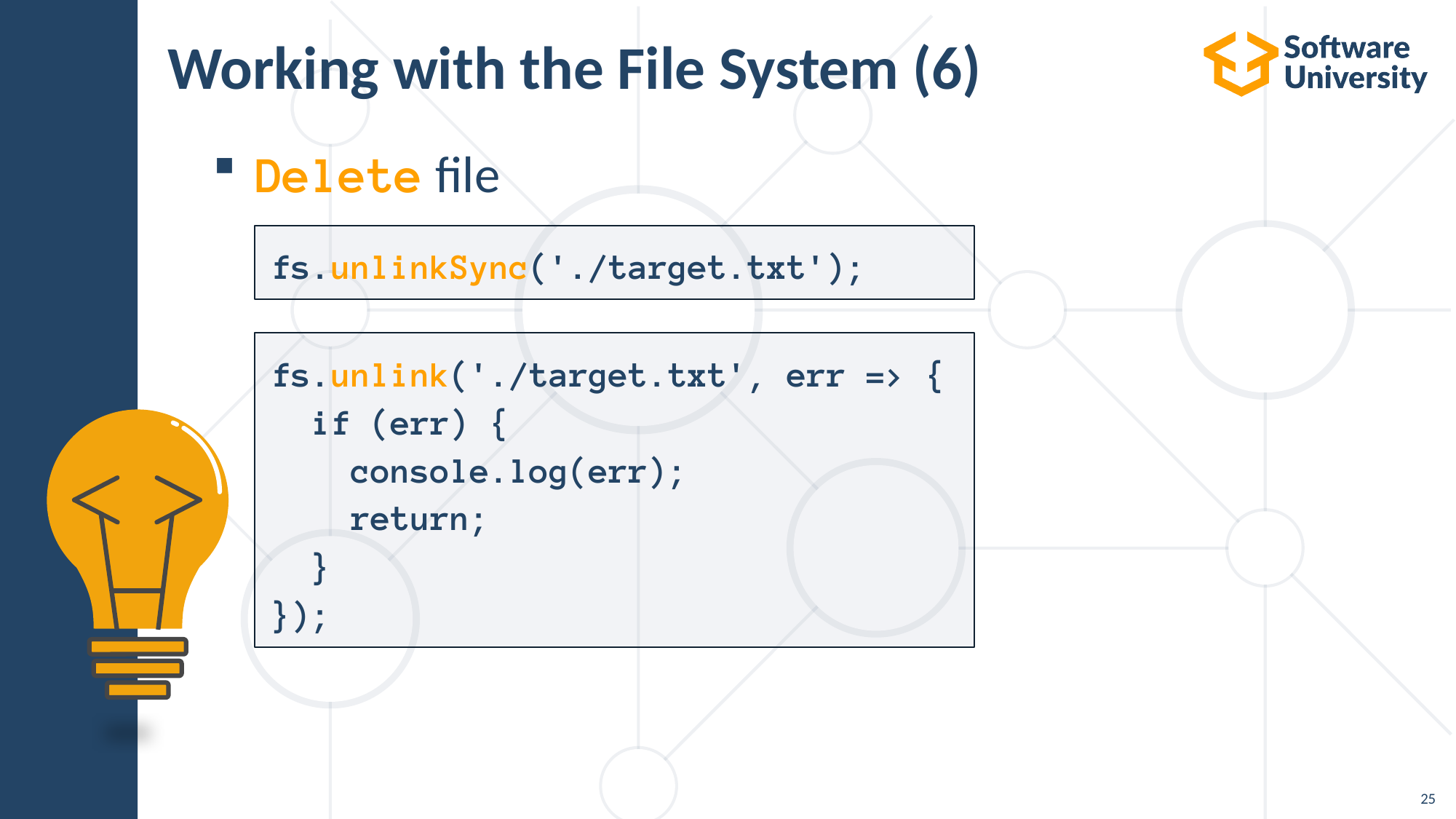

# Working with the File System (6)
Delete file
fs.unlinkSync('./target.txt');
fs.unlink('./target.txt', err => {
  if (err) {
    console.log(err);
    return;
  }
});
25